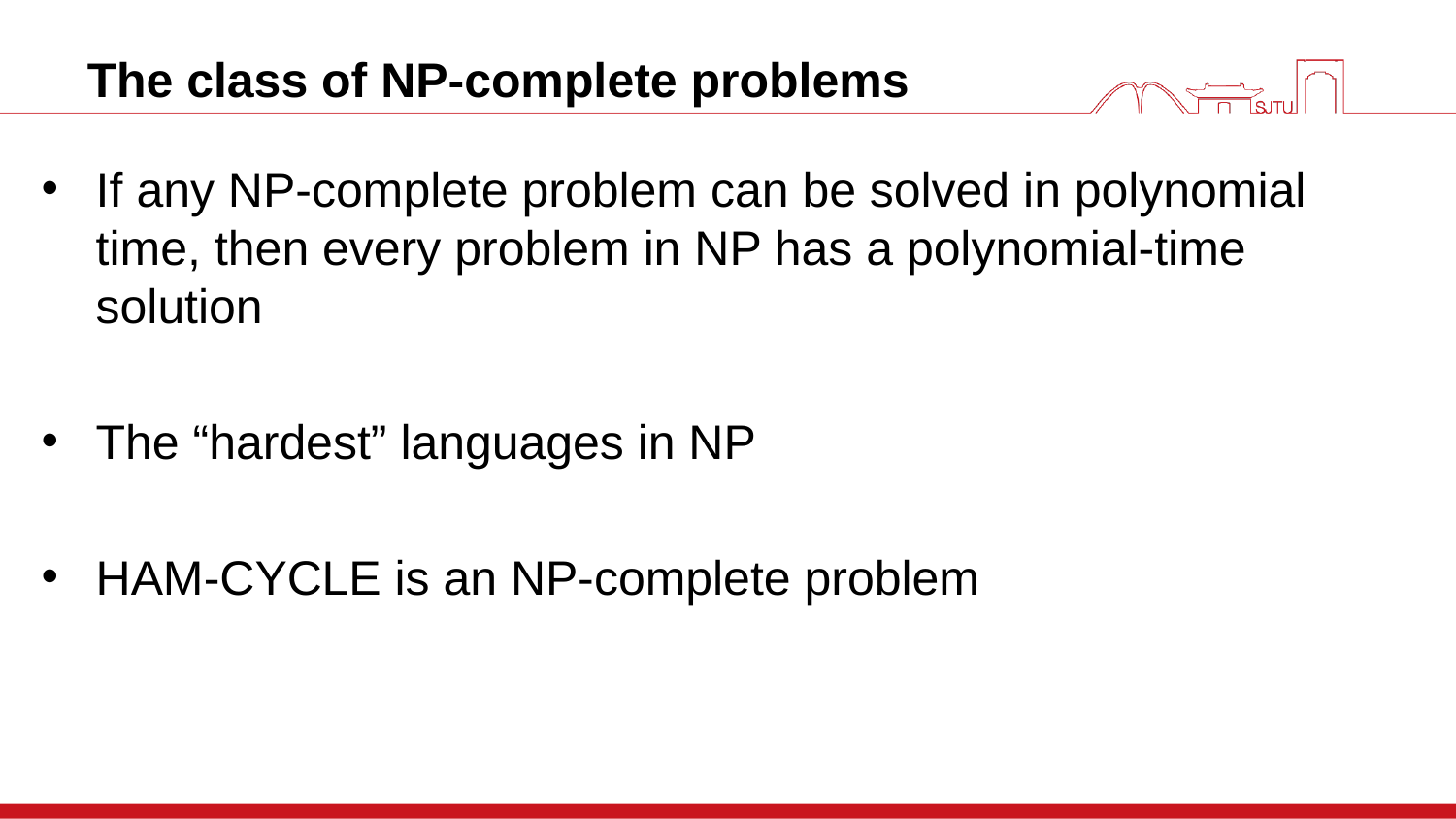

# The class of NP-complete problems
If any NP-complete problem can be solved in polynomial time, then every problem in NP has a polynomial-time solution

The “hardest” languages in NP

HAM-CYCLE is an NP-complete problem